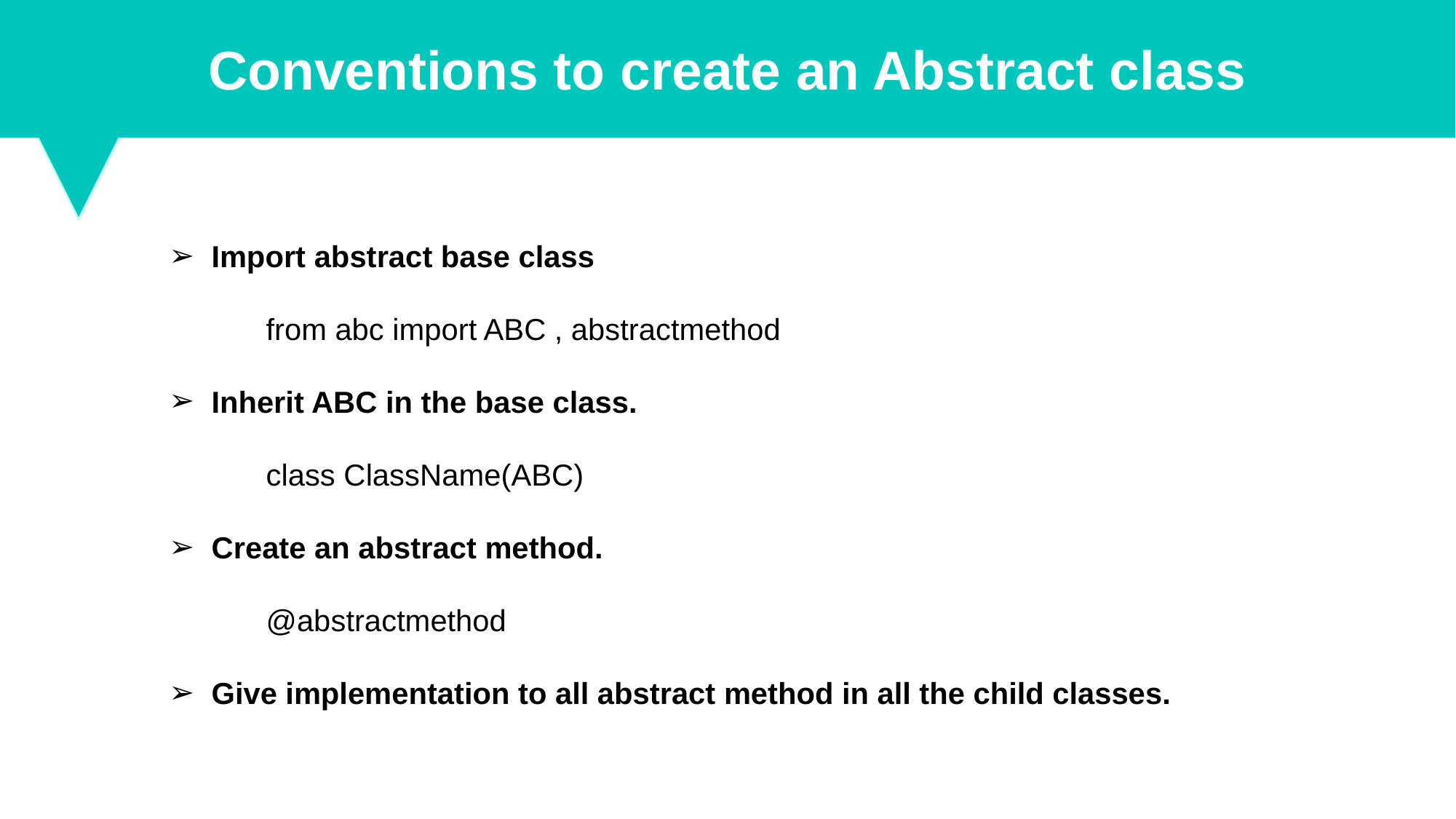

Conventions to create an Abstract class

Import abstract base class
from abc import ABC , abstractmethod
Inherit ABC in the base class.
class ClassName(ABC)
Create an abstract method.
@abstractmethod
Give implementation to all abstract method in all the child classes.